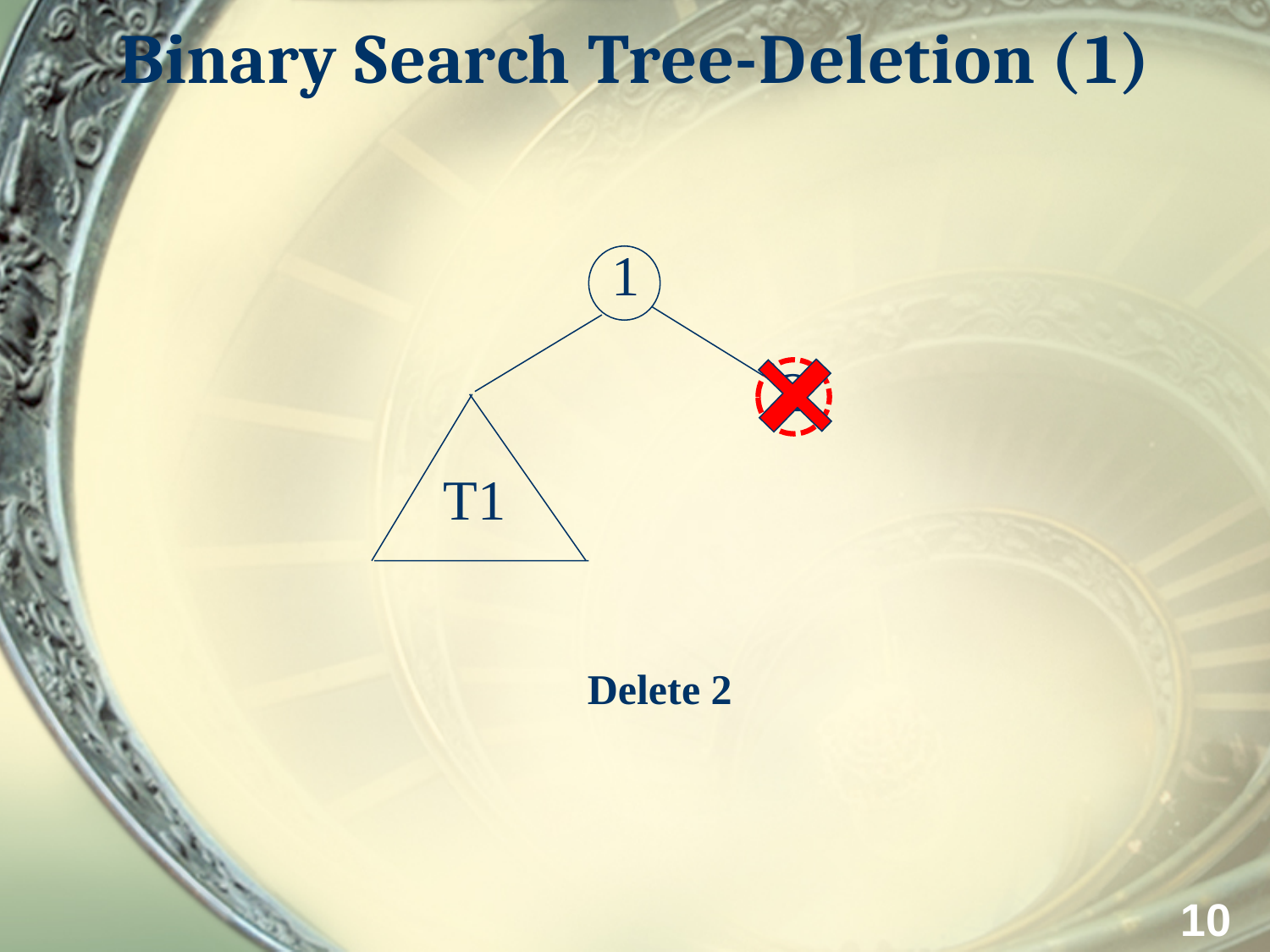

Binary Search Tree-Deletion (1)
1

2

T1

Delete 2
10